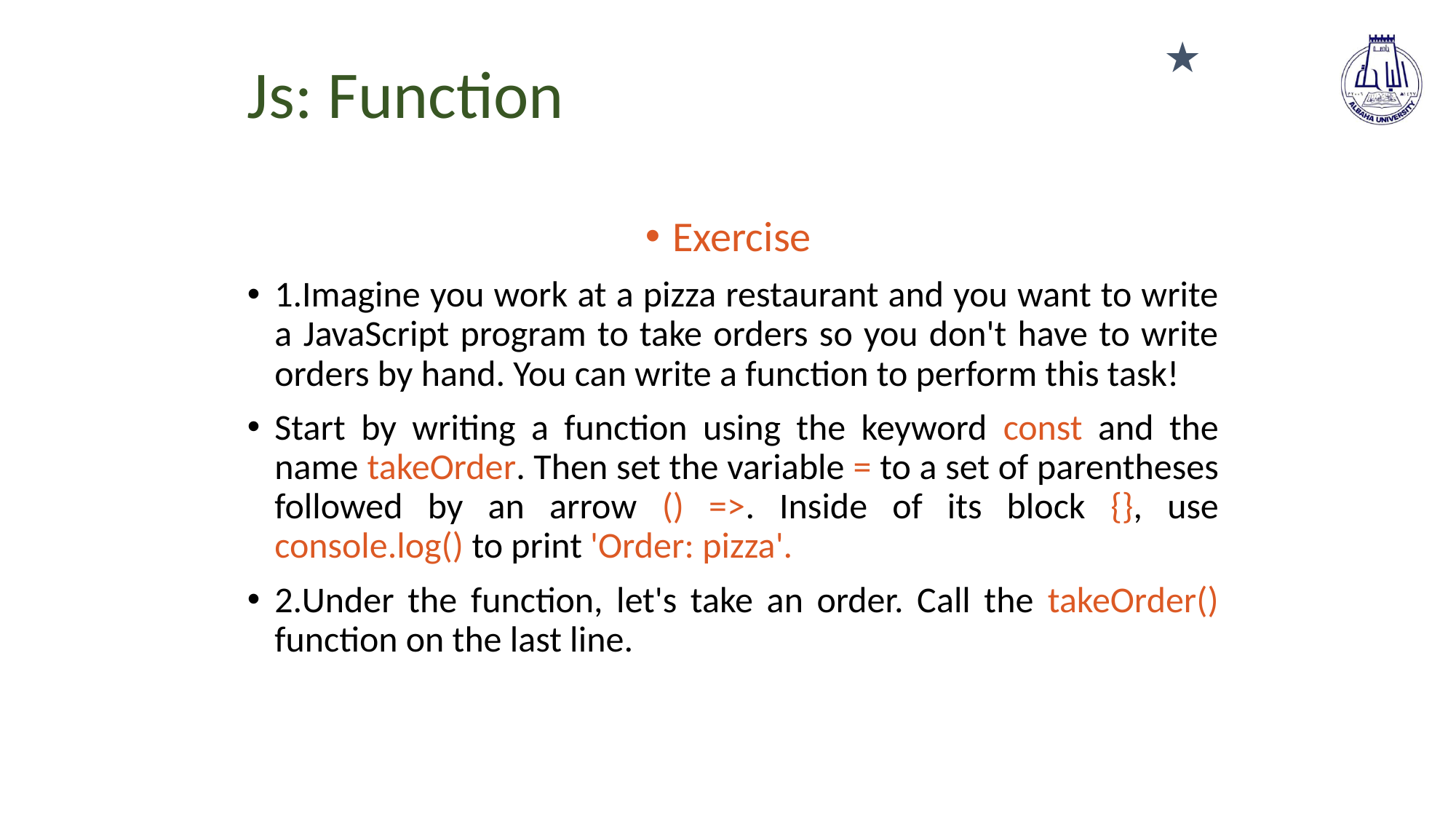

# Js: Function
★
Exercise
1.Imagine you work at a pizza restaurant and you want to write a JavaScript program to take orders so you don't have to write orders by hand. You can write a function to perform this task!
Start by writing a function using the keyword const and the name takeOrder. Then set the variable = to a set of parentheses followed by an arrow () =>. Inside of its block {}, use console.log() to print 'Order: pizza'.
2.Under the function, let's take an order. Call the takeOrder() function on the last line.